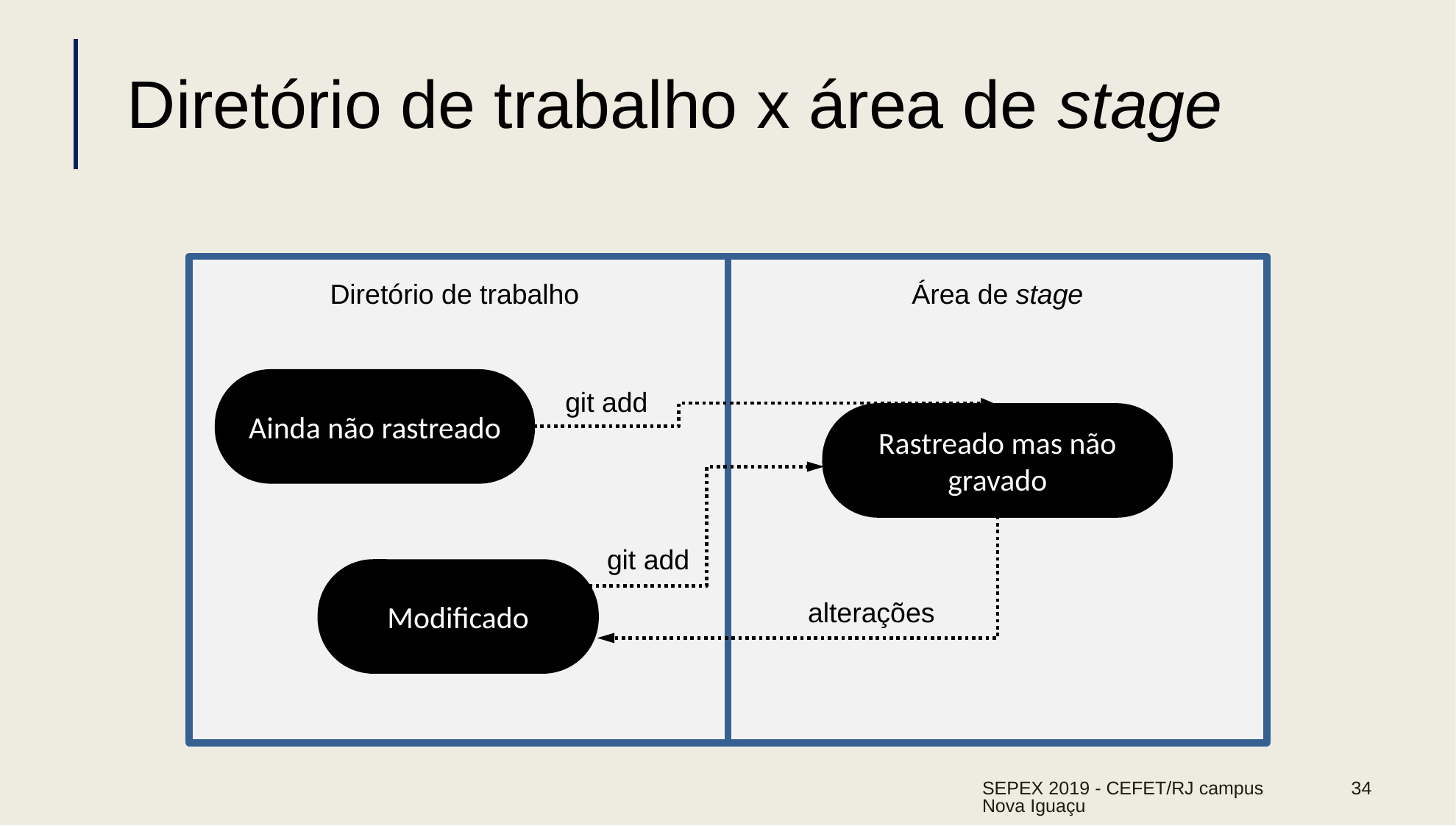

# Diretório de trabalho x área de stage

Área de stage
Diretório de trabalho
Ainda não rastreado
git add
Rastreado mas não gravado
git add
Modificado
alterações
SEPEX 2019 - CEFET/RJ campus Nova Iguaçu
34